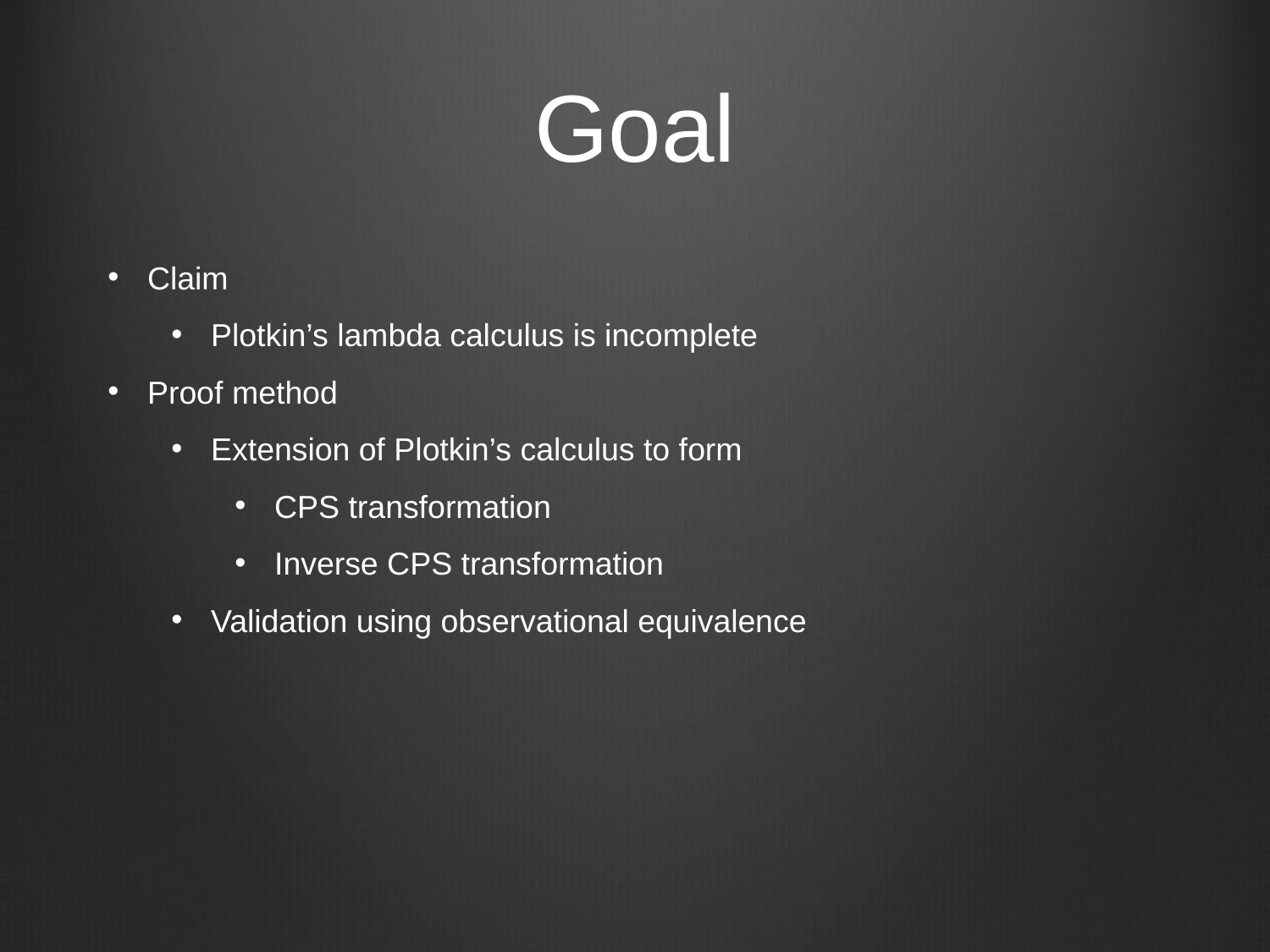

# Goal
Claim
Plotkin’s lambda calculus is incomplete
Proof method
Extension of Plotkin’s calculus to form
CPS transformation
Inverse CPS transformation
Validation using observational equivalence